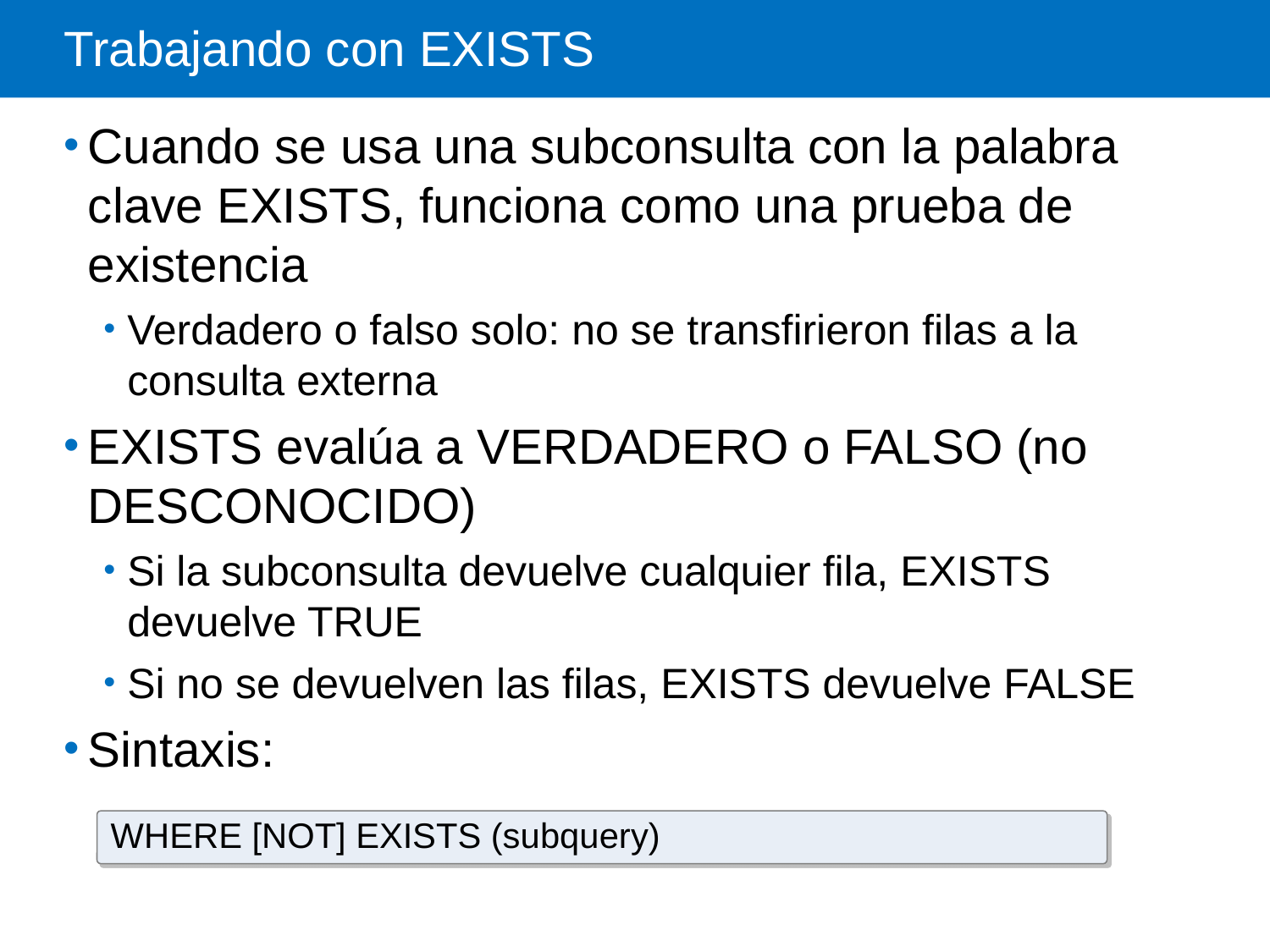

# Trabajando con EXISTS
Cuando se usa una subconsulta con la palabra clave EXISTS, funciona como una prueba de existencia
Verdadero o falso solo: no se transfirieron filas a la consulta externa
EXISTS evalúa a VERDADERO o FALSO (no DESCONOCIDO)
Si la subconsulta devuelve cualquier fila, EXISTS devuelve TRUE
Si no se devuelven las filas, EXISTS devuelve FALSE
Sintaxis:
WHERE [NOT] EXISTS (subquery)